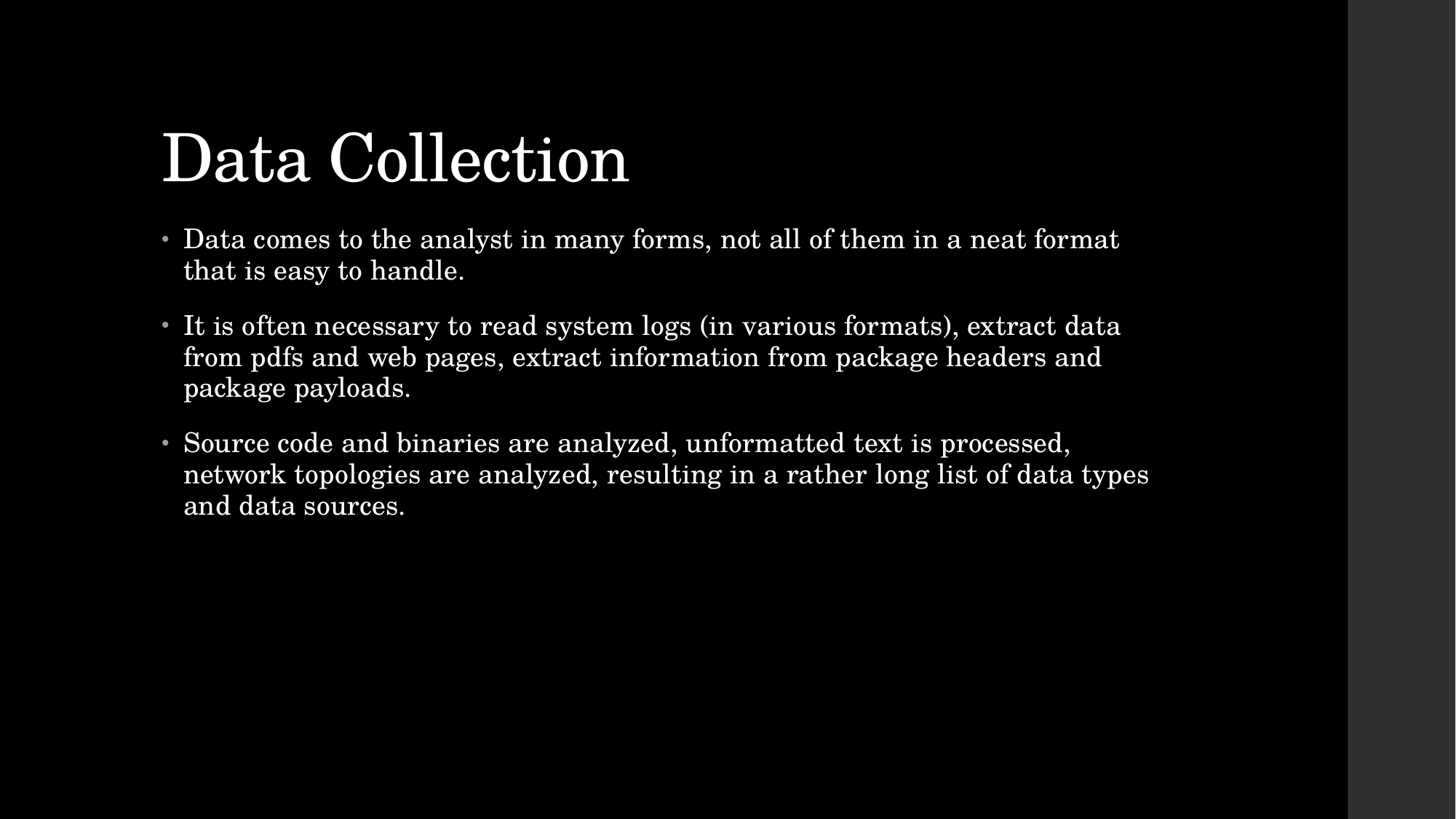

# Data Collection
Data comes to the analyst in many forms, not all of them in a neat format that is easy to handle.
It is often necessary to read system logs (in various formats), extract data from pdfs and web pages, extract information from package headers and package payloads.
Source code and binaries are analyzed, unformatted text is processed, network topologies are analyzed, resulting in a rather long list of data types and data sources.